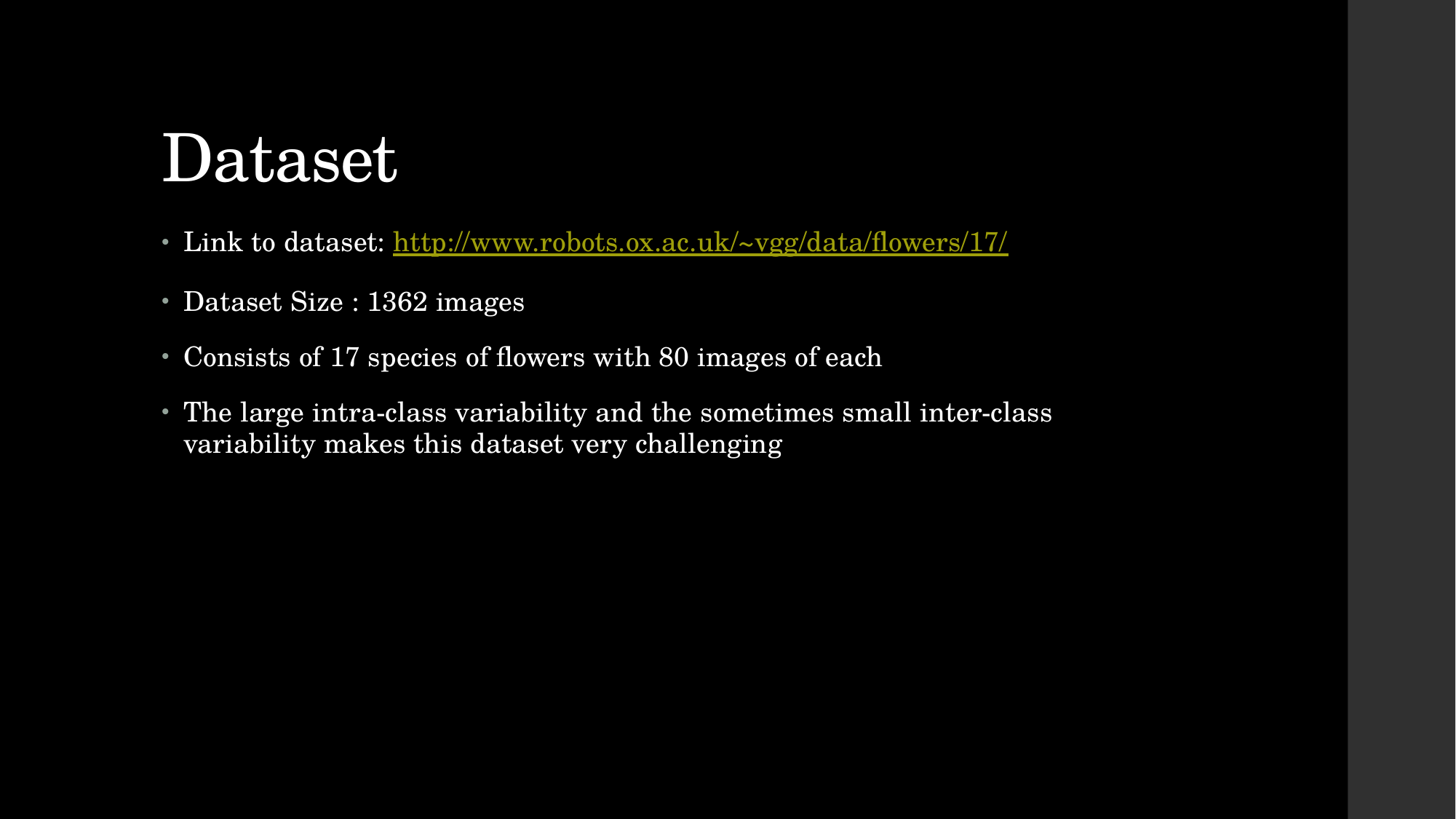

# Dataset
Link to dataset: http://www.robots.ox.ac.uk/~vgg/data/flowers/17/
Dataset Size : 1362 images
Consists of 17 species of flowers with 80 images of each
The large intra-class variability and the sometimes small inter-class variability makes this dataset very challenging